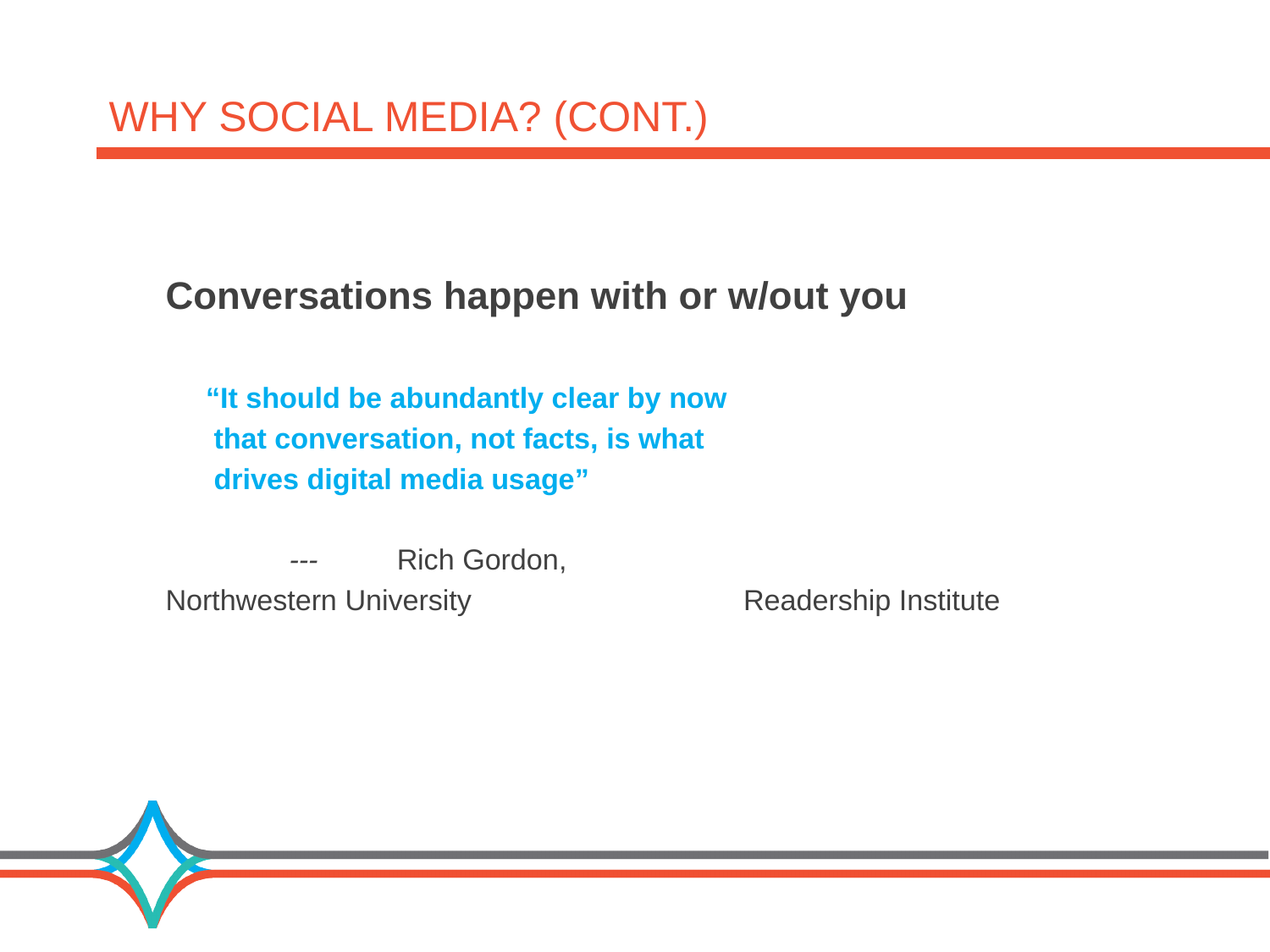

# WHY SOCIAL MEDIA? (cont.)

Conversations happen with or w/out you

	     “It should be abundantly clear by now
	      that conversation, not facts, is what
	      drives digital media usage”

		            					 --- 	Rich Gordon,
									Northwestern University 					     			  				Readership Institute